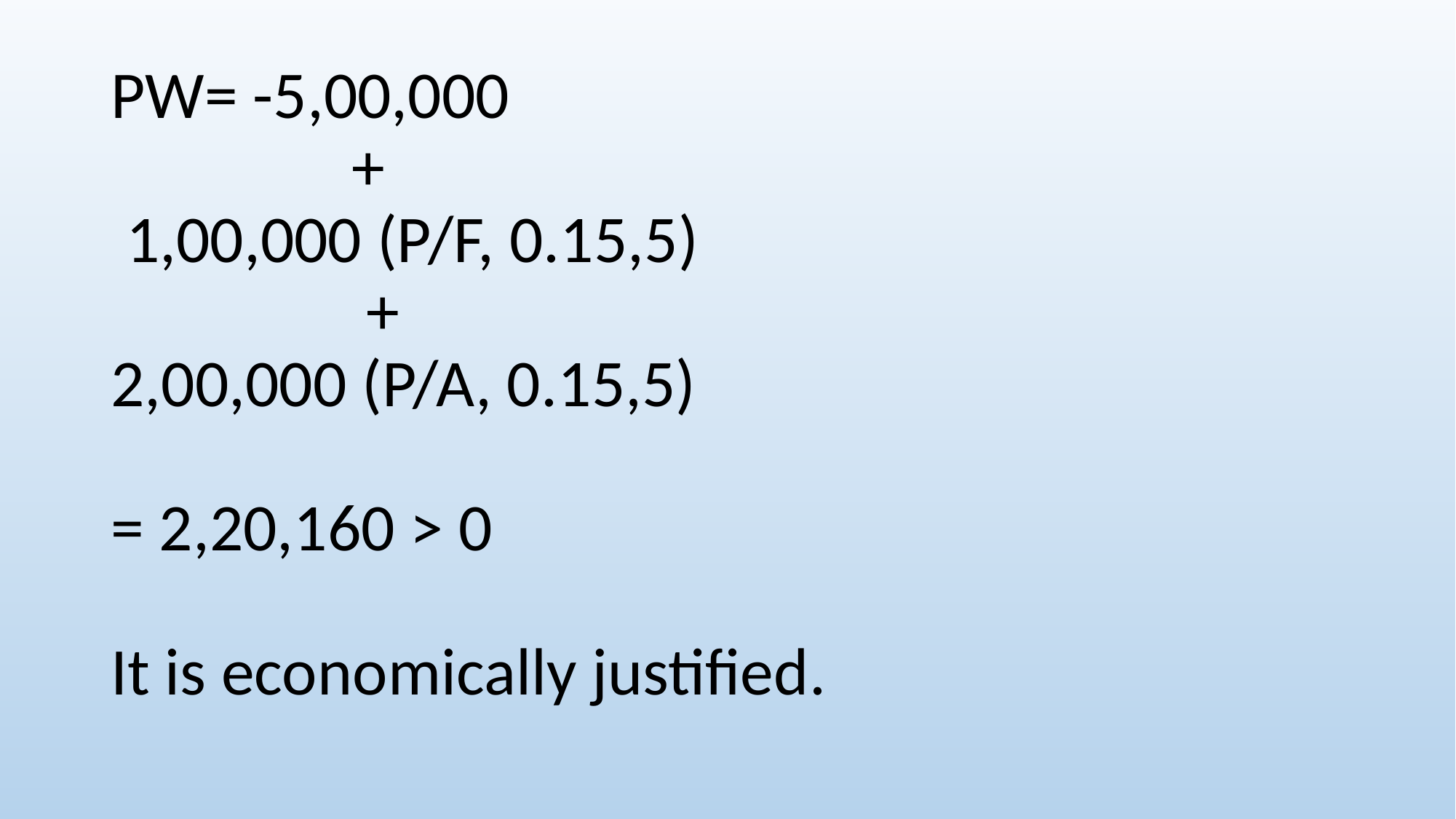

# PW= -5,00,000 + 1,00,000 (P/F, 0.15,5) + 2,00,000 (P/A, 0.15,5) = 2,20,160 > 0 It is economically justified.